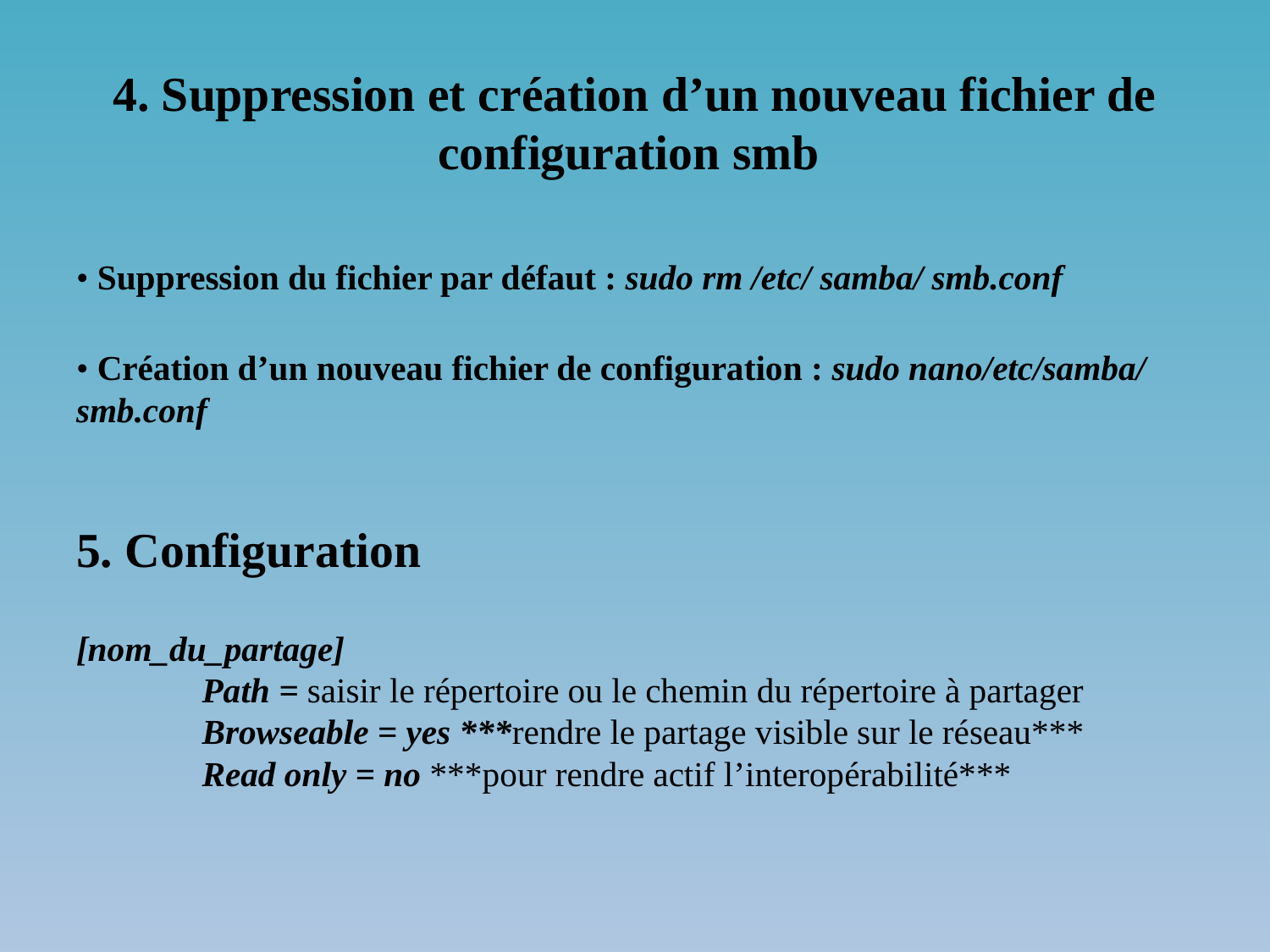

4. Suppression et création d’un nouveau fichier de configuration smb

• Suppression du fichier par défaut : sudo rm /etc/ samba/ smb.conf
• Création d’un nouveau fichier de configuration : sudo nano/etc/samba/ smb.conf
5. Configuration
[nom_du_partage]
	Path = saisir le répertoire ou le chemin du répertoire à partager
	Browseable = yes ***rendre le partage visible sur le réseau***
	Read only = no ***pour rendre actif l’interopérabilité***